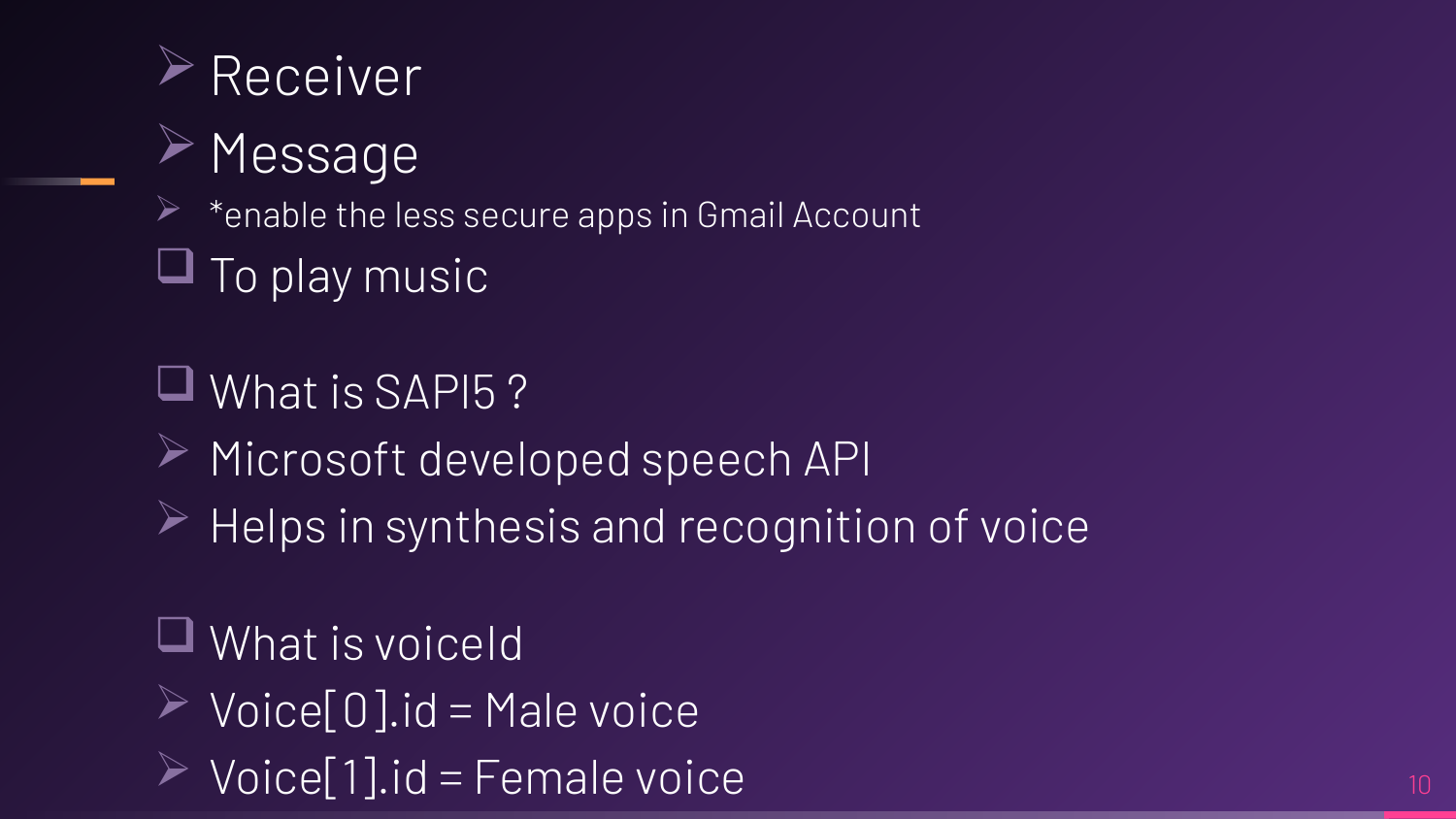

Receiver
Message
*enable the less secure apps in Gmail Account
To play music

What is SAPI5 ?
Microsoft developed speech API
Helps in synthesis and recognition of voice

What is voiceId
Voice[0].id = Male voice
Voice[1].id = Female voice
10